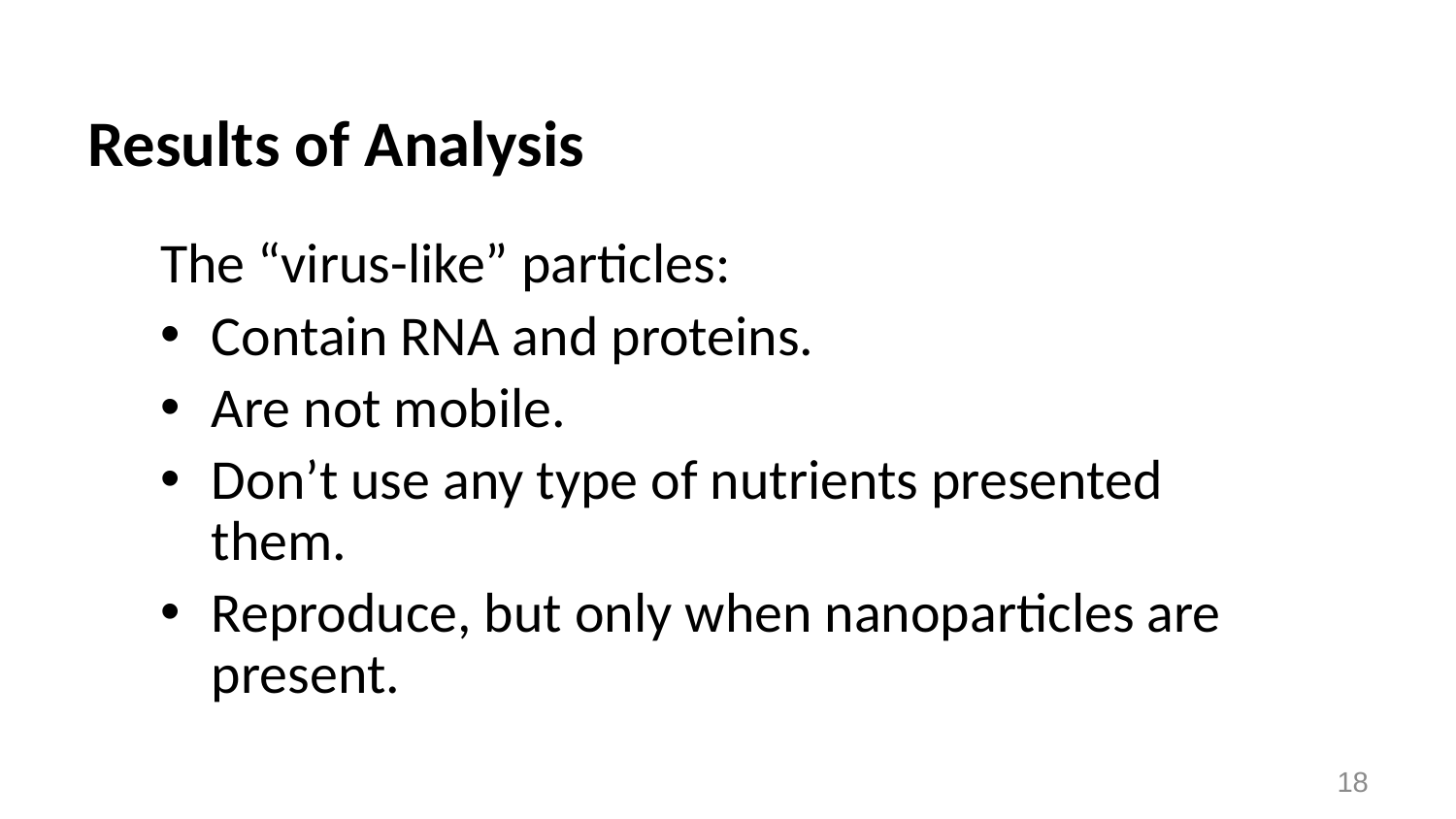

Results of Analysis
The “virus-like” particles:
Contain RNA and proteins.
Are not mobile.
Don’t use any type of nutrients presented them.
Reproduce, but only when nanoparticles are present.

18